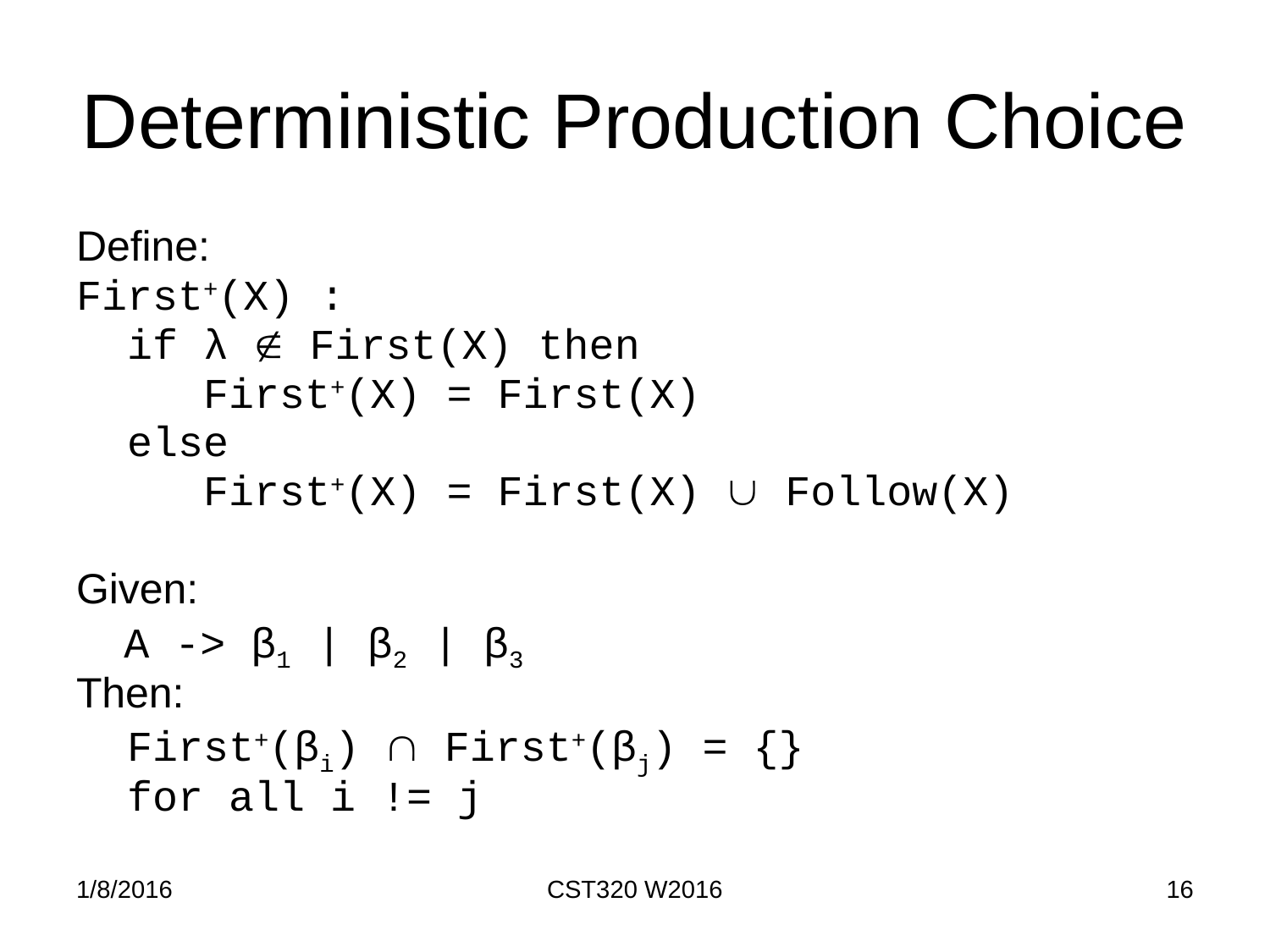

# Deterministic Production Choice
Define:
First+(X) :
  if λ ∉ First(X) then
     First+(X) = First(X)
  else
     First+(X) = First(X) ∪ Follow(X)

Given:
	A -> β1 | β2 | β3
Then:
  First+(βi) ∩ First+(βj) = {}
  for all i != j
1/8/2016
CST320 W2016
16